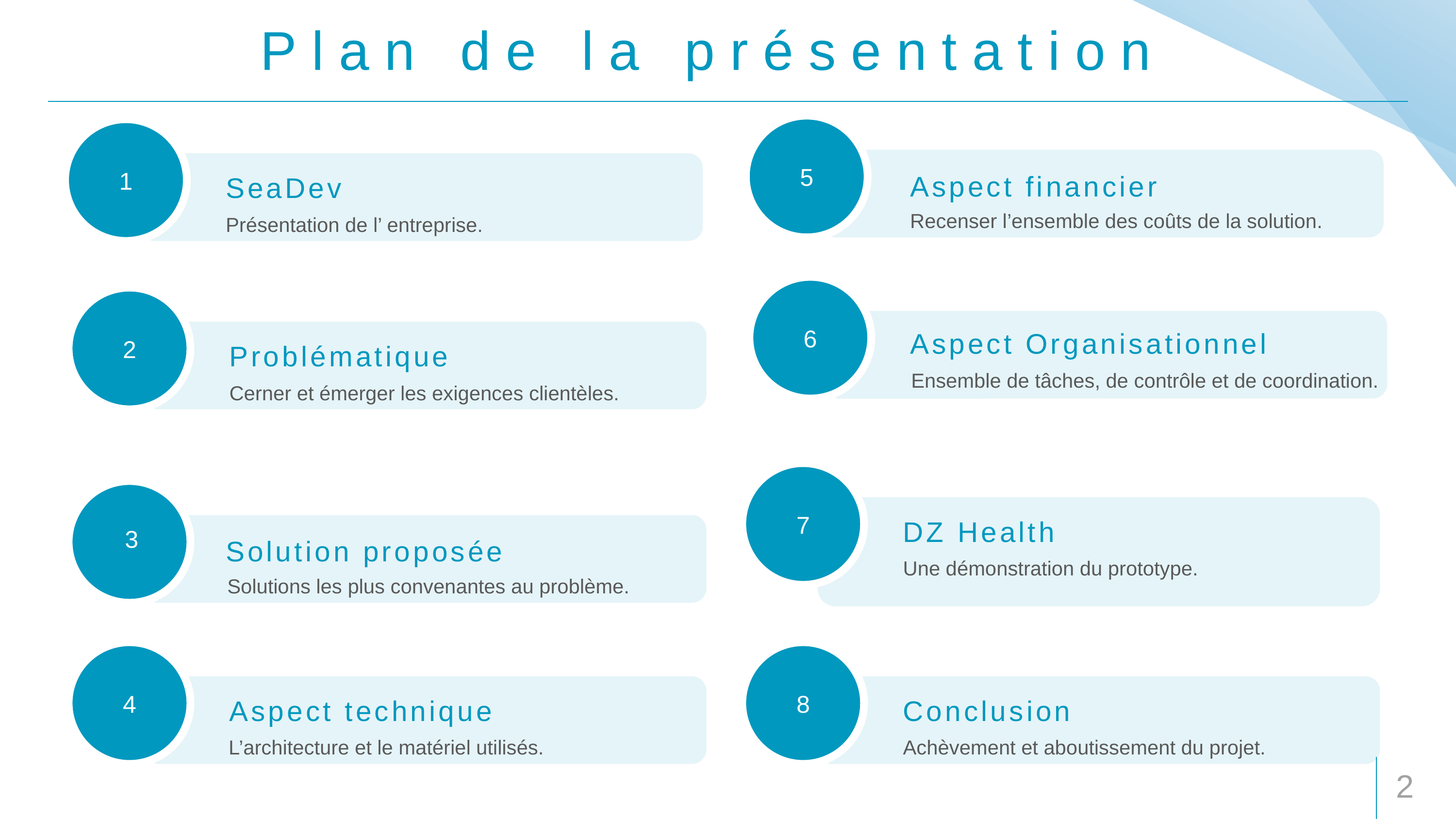

# Plan de la présentation
5
1
Aspect financier
SeaDev
Recenser l’ensemble des coûts de la solution.
Présentation de l’ entreprise.
6
2
Aspect Organisationnel
Problématique
Ensemble de tâches, de contrôle et de coordination.
Cerner et émerger les exigences clientèles.
7
3
DZ Health
Solution proposée
Une démonstration du prototype.
Solutions les plus convenantes au problème.
4
8
Aspect technique
Conclusion
L’architecture et le matériel utilisés.
Achèvement et aboutissement du projet.
2